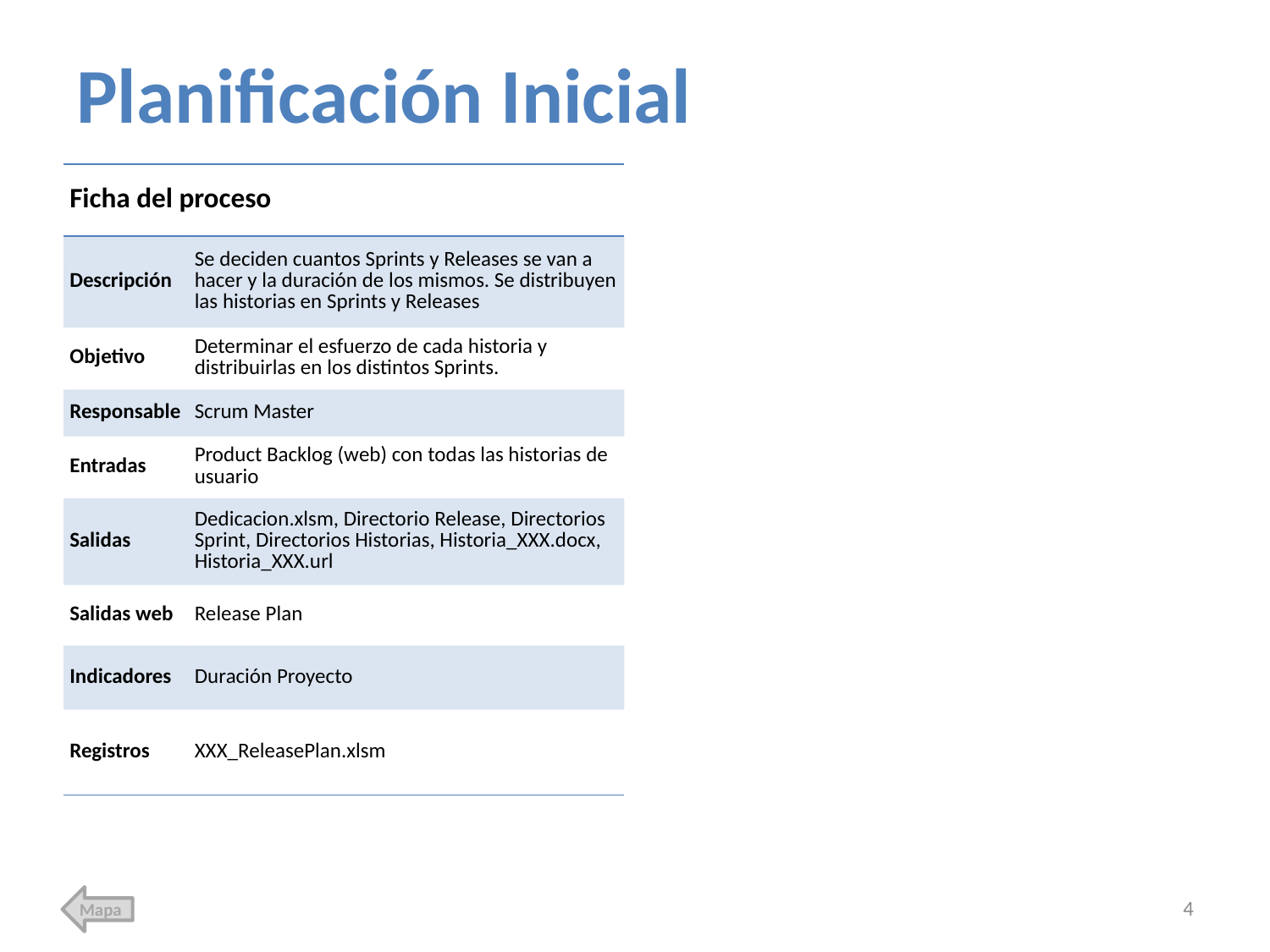

# Planificación Inicial
| Ficha del proceso |  |
| --- | --- |
| Descripción | Se deciden cuantos Sprints y Releases se van a hacer y la duración de los mismos. Se distribuyen las historias en Sprints y Releases |
| Objetivo | Determinar el esfuerzo de cada historia y distribuirlas en los distintos Sprints. |
| Responsable | Scrum Master |
| Entradas | Product Backlog (web) con todas las historias de usuario |
| Salidas | Dedicacion.xlsm, Directorio Release, Directorios Sprint, Directorios Historias, Historia\_XXX.docx, Historia\_XXX.url |
| Salidas web | Release Plan |
| Indicadores | Duración Proyecto |
| Registros | XXX\_ReleasePlan.xlsm |
4